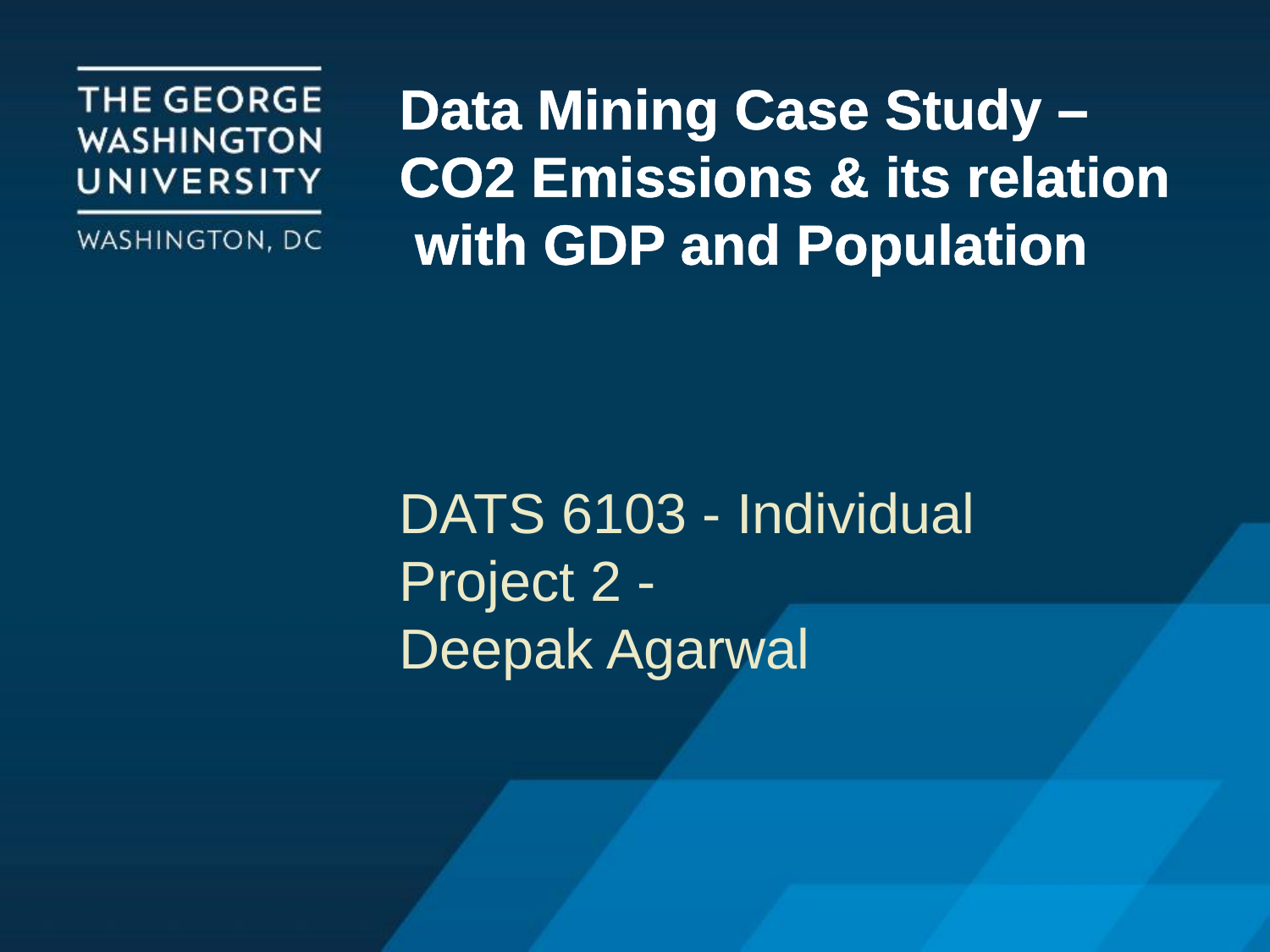

# Data Mining Case Study – CO2 Emissions & its relation with GDP and Population
DATS 6103 - Individual Project 2 -
Deepak Agarwal